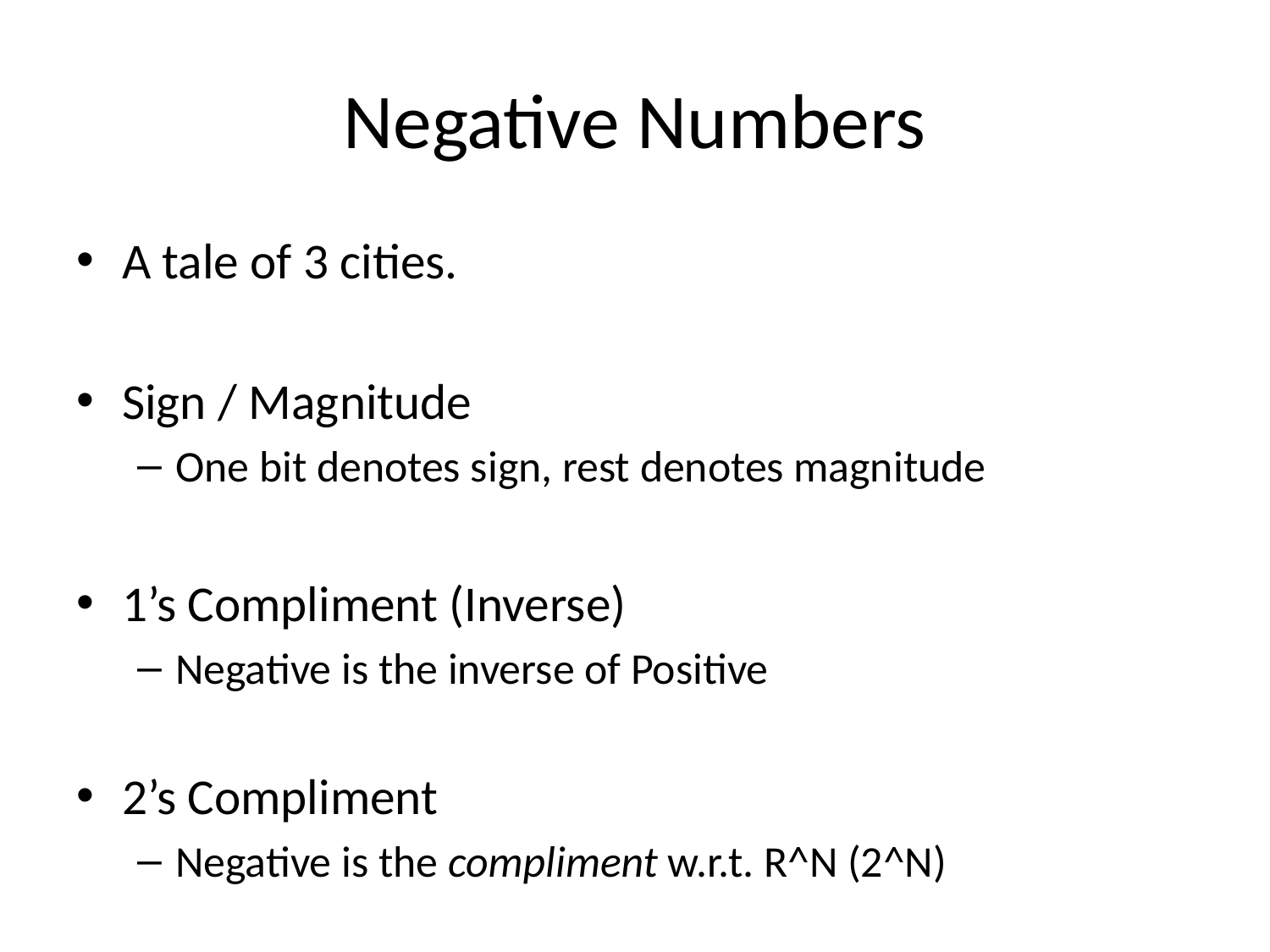

# Negative Numbers
A tale of 3 cities.

Sign / Magnitude
One bit denotes sign, rest denotes magnitude

1’s Compliment (Inverse)
Negative is the inverse of Positive

2’s Compliment
Negative is the compliment w.r.t. R^N (2^N)